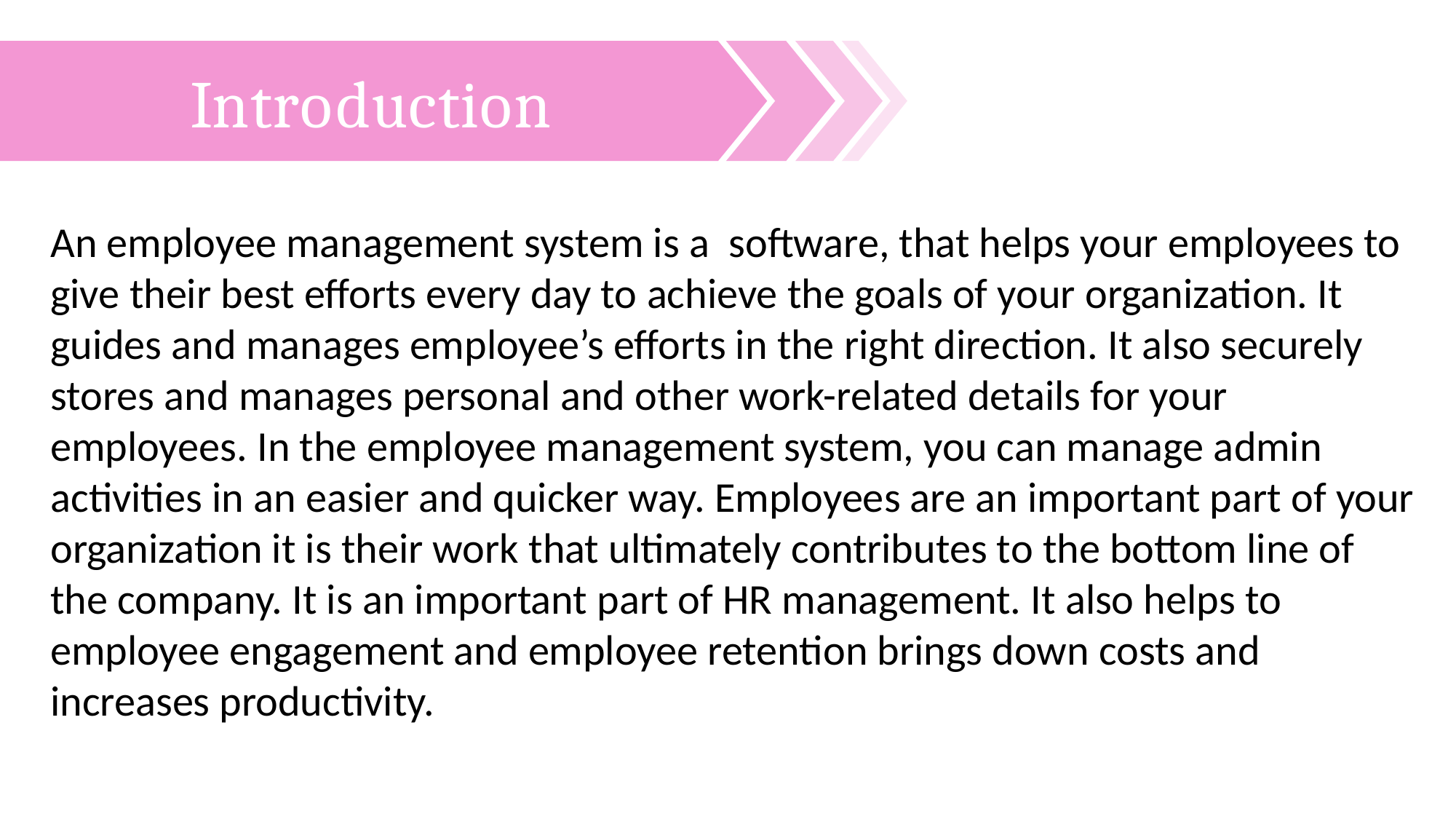

Introduction

An employee management system is a  software, that helps your employees to give their best efforts every day to achieve the goals of your organization. It guides and manages employee’s efforts in the right direction. It also securely stores and manages personal and other work-related details for your employees. In the employee management system, you can manage admin activities in an easier and quicker way. Employees are an important part of your organization it is their work that ultimately contributes to the bottom line of the company. It is an important part of HR management. It also helps to employee engagement and employee retention brings down costs and increases productivity.